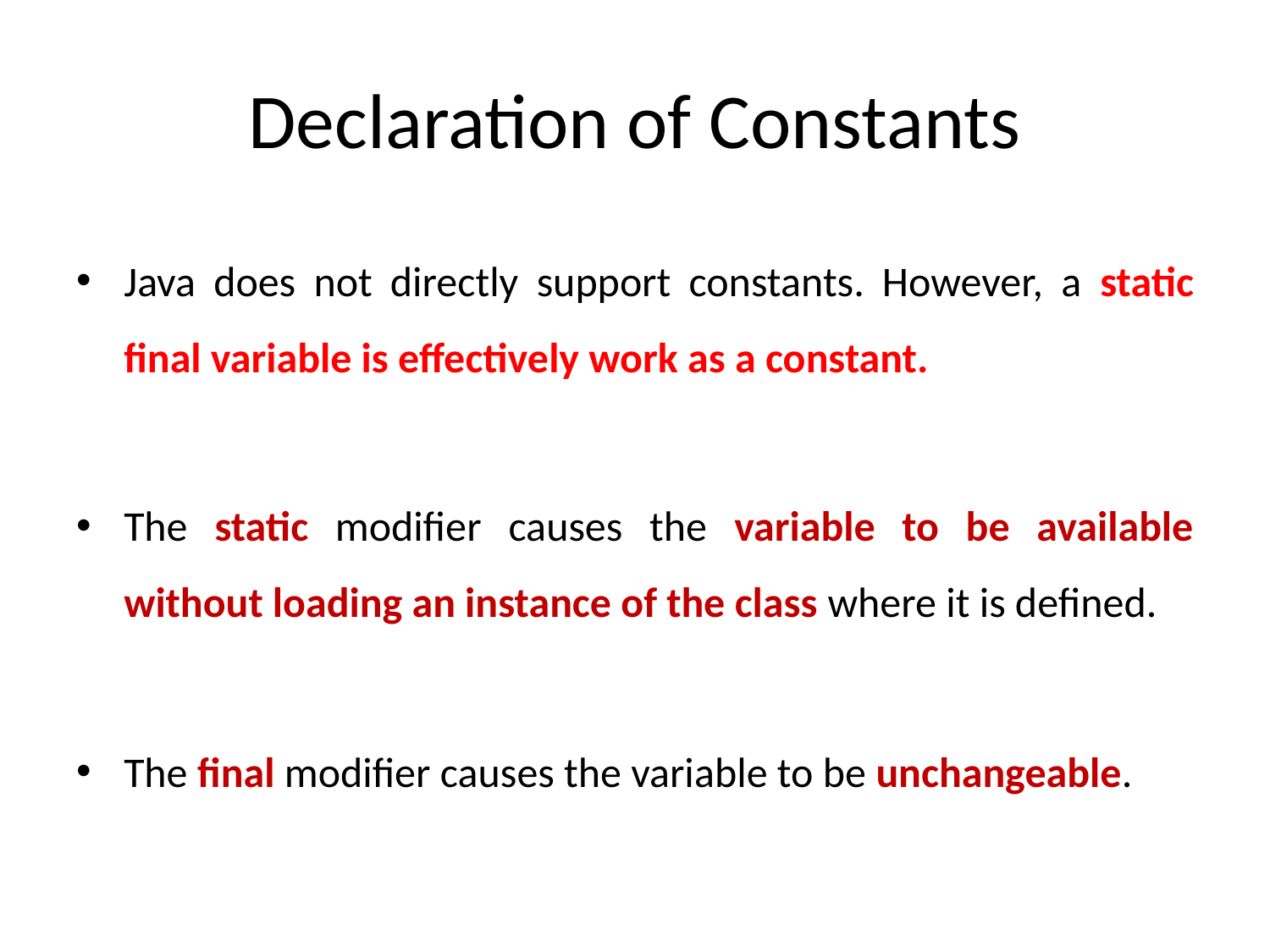

# Declaration of Constants
Java does not directly support constants. However, a static final variable is effectively work as a constant.

The static modifier causes the variable to be available without loading an instance of the class where it is defined.

The final modifier causes the variable to be unchangeable.